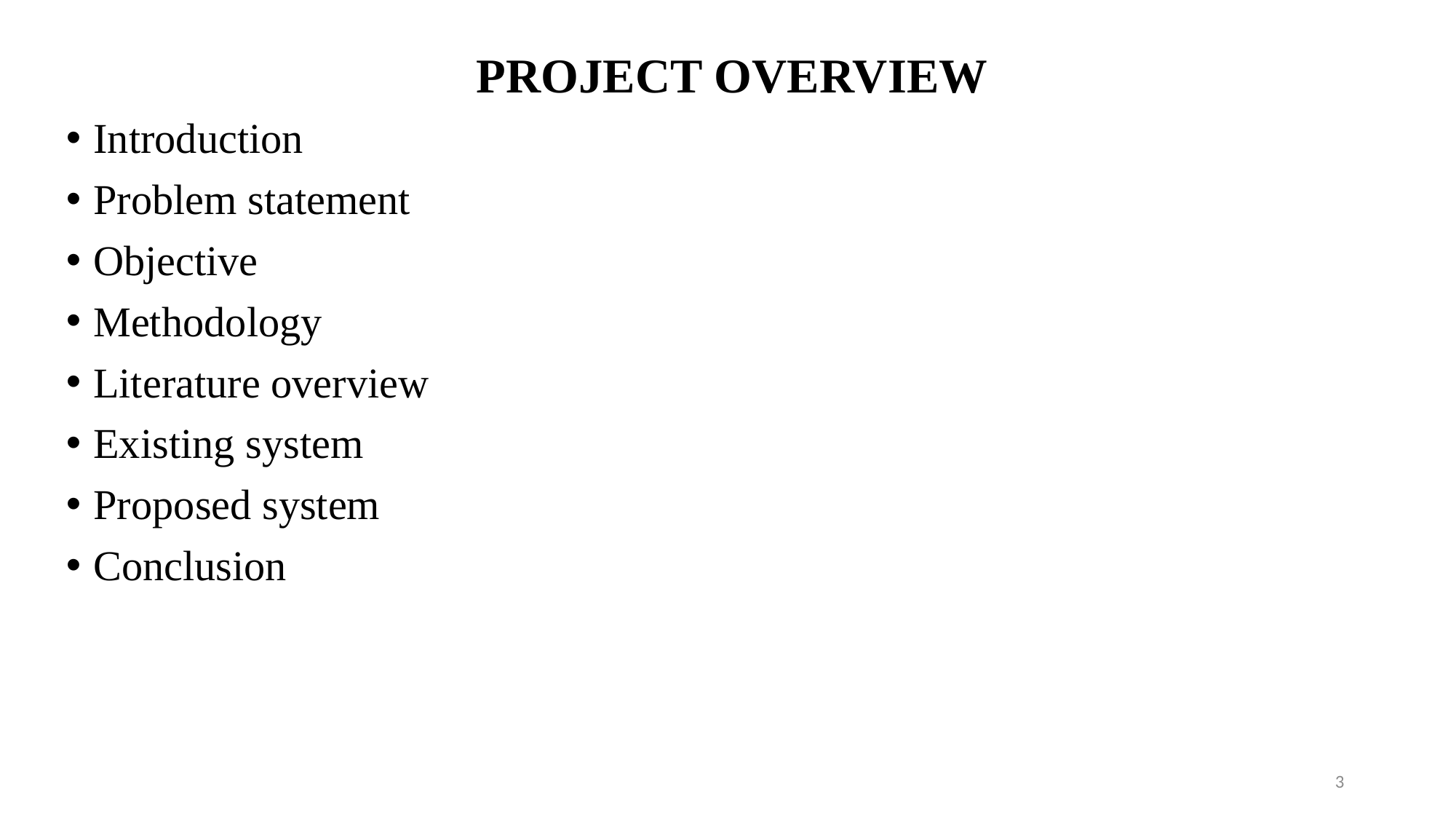

# PROJECT OVERVIEW
Introduction
Problem statement
Objective
Methodology
Literature overview
Existing system
Proposed system
Conclusion

3